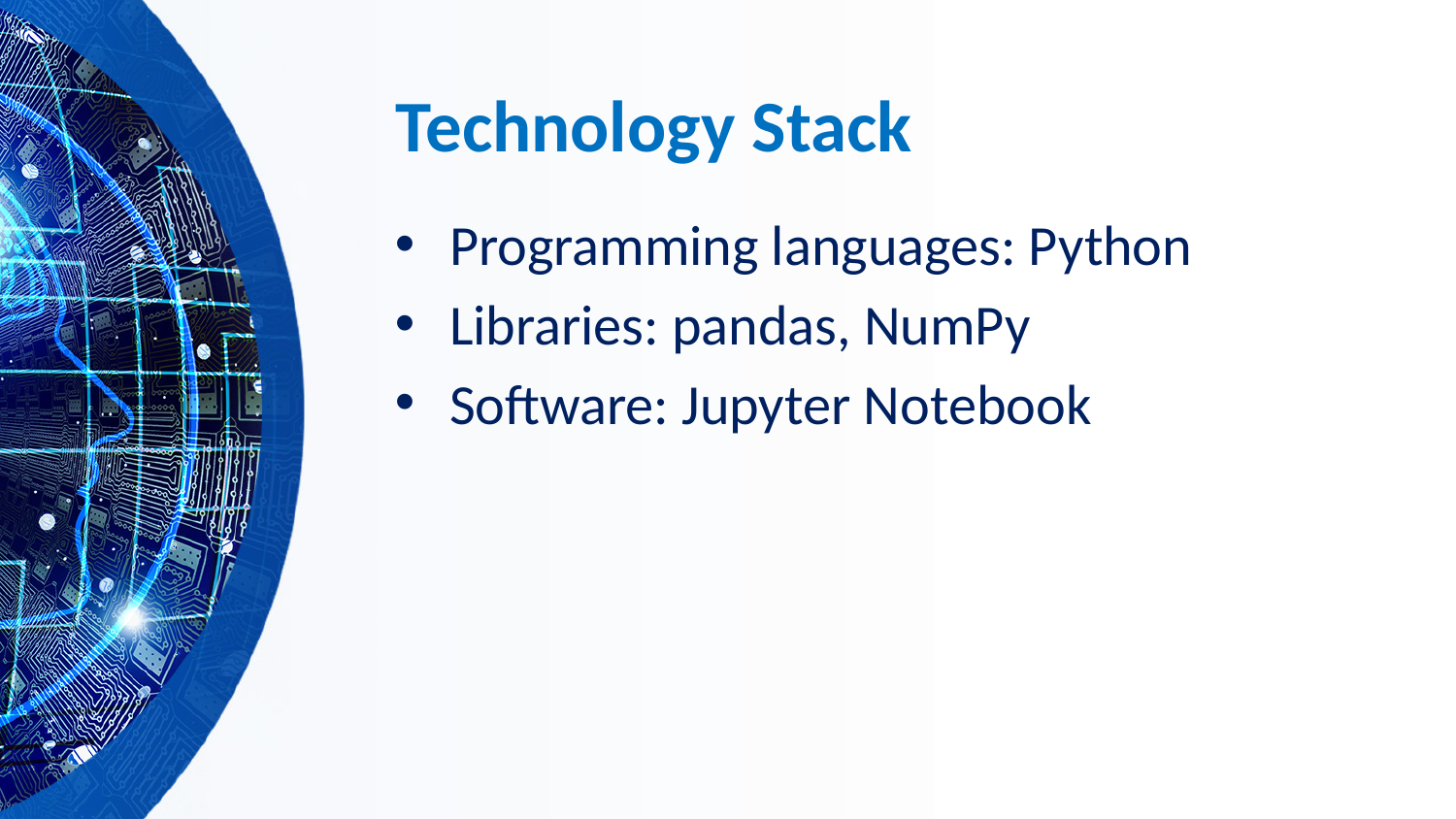

# Technology Stack
Programming languages: Python
Libraries: pandas, NumPy
Software: Jupyter Notebook